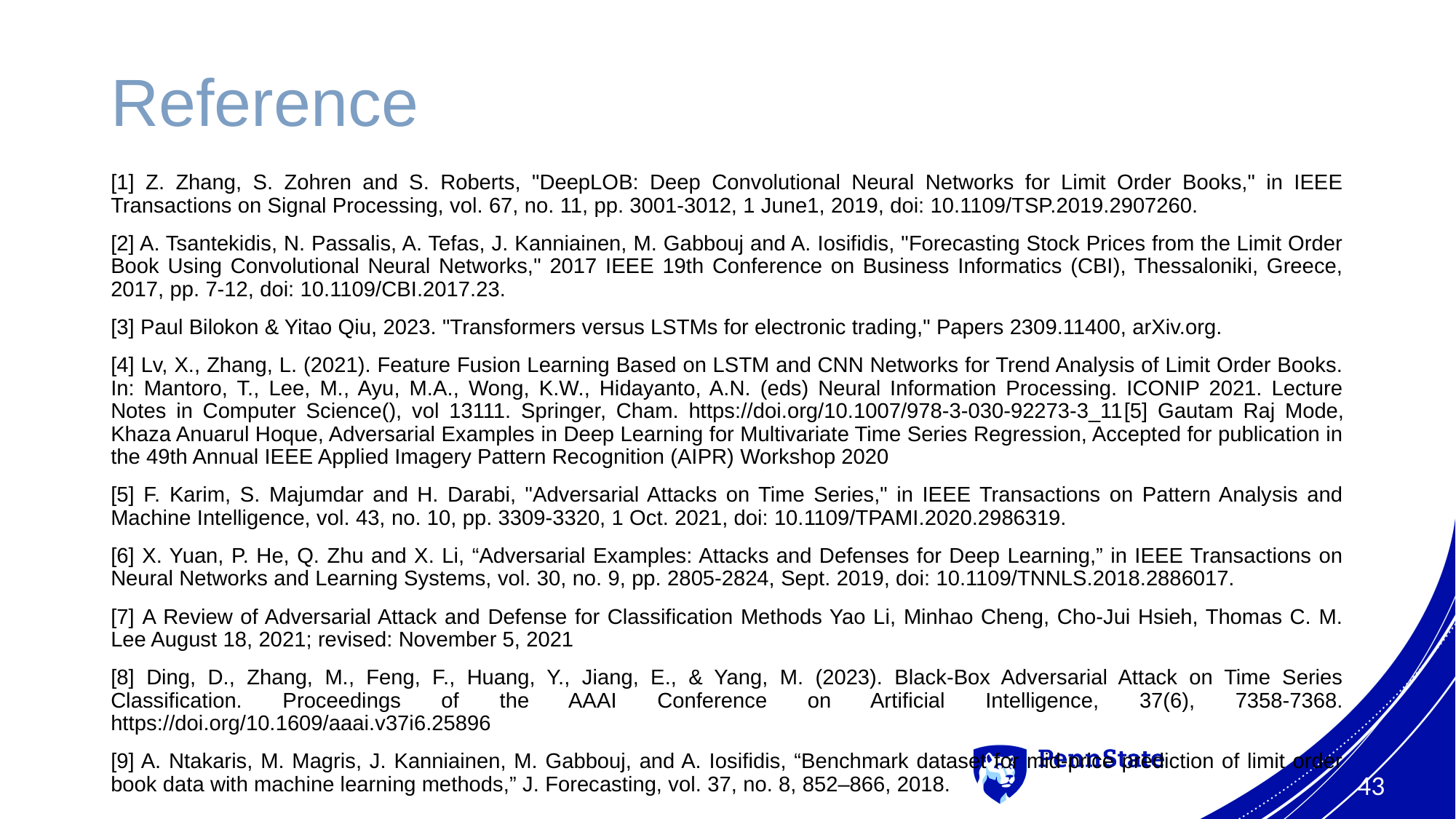

# Reference
[1] Z. Zhang, S. Zohren and S. Roberts, "DeepLOB: Deep Convolutional Neural Networks for Limit Order Books," in IEEE Transactions on Signal Processing, vol. 67, no. 11, pp. 3001-3012, 1 June1, 2019, doi: 10.1109/TSP.2019.2907260.
[2] A. Tsantekidis, N. Passalis, A. Tefas, J. Kanniainen, M. Gabbouj and A. Iosifidis, "Forecasting Stock Prices from the Limit Order Book Using Convolutional Neural Networks," 2017 IEEE 19th Conference on Business Informatics (CBI), Thessaloniki, Greece, 2017, pp. 7-12, doi: 10.1109/CBI.2017.23.
[3] Paul Bilokon & Yitao Qiu, 2023. "Transformers versus LSTMs for electronic trading," Papers 2309.11400, arXiv.org.
[4] Lv, X., Zhang, L. (2021). Feature Fusion Learning Based on LSTM and CNN Networks for Trend Analysis of Limit Order Books. In: Mantoro, T., Lee, M., Ayu, M.A., Wong, K.W., Hidayanto, A.N. (eds) Neural Information Processing. ICONIP 2021. Lecture Notes in Computer Science(), vol 13111. Springer, Cham. https://doi.org/10.1007/978-3-030-92273-3_11[5] Gautam Raj Mode, Khaza Anuarul Hoque, Adversarial Examples in Deep Learning for Multivariate Time Series Regression, Accepted for publication in the 49th Annual IEEE Applied Imagery Pattern Recognition (AIPR) Workshop 2020
[5] F. Karim, S. Majumdar and H. Darabi, "Adversarial Attacks on Time Series," in IEEE Transactions on Pattern Analysis and Machine Intelligence, vol. 43, no. 10, pp. 3309-3320, 1 Oct. 2021, doi: 10.1109/TPAMI.2020.2986319.
[6] X. Yuan, P. He, Q. Zhu and X. Li, “Adversarial Examples: Attacks and Defenses for Deep Learning,” in IEEE Transactions on Neural Networks and Learning Systems, vol. 30, no. 9, pp. 2805-2824, Sept. 2019, doi: 10.1109/TNNLS.2018.2886017.
[7] A Review of Adversarial Attack and Defense for Classification Methods Yao Li, Minhao Cheng, Cho-Jui Hsieh, Thomas C. M. Lee August 18, 2021; revised: November 5, 2021
[8] Ding, D., Zhang, M., Feng, F., Huang, Y., Jiang, E., & Yang, M. (2023). Black-Box Adversarial Attack on Time Series Classification. Proceedings of the AAAI Conference on Artificial Intelligence, 37(6), 7358-7368. https://doi.org/10.1609/aaai.v37i6.25896
[9] A. Ntakaris, M. Magris, J. Kanniainen, M. Gabbouj, and A. Iosifidis, “Benchmark dataset for mid-price prediction of limit order book data with machine learning methods,” J. Forecasting, vol. 37, no. 8, 852–866, 2018.